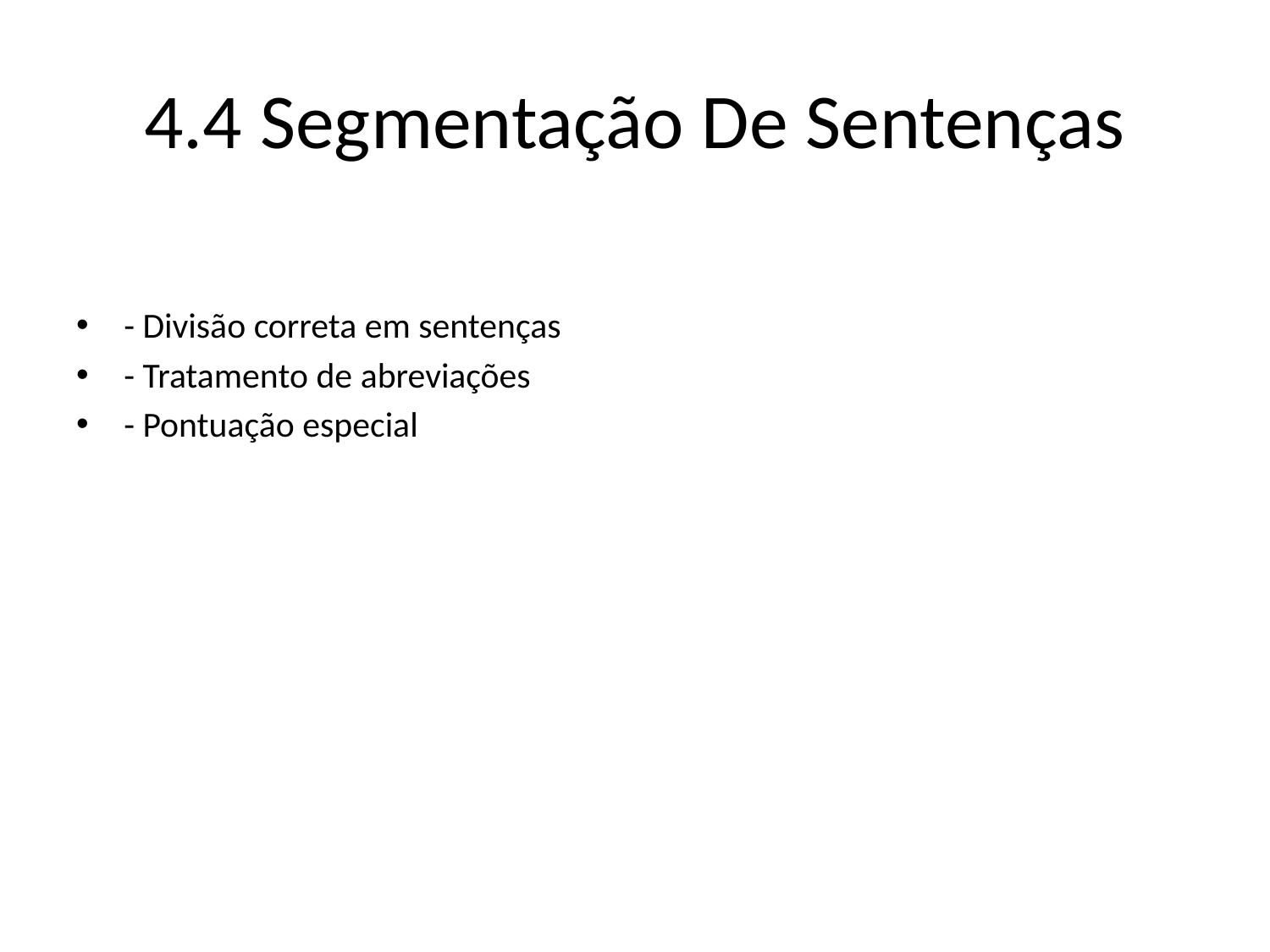

# 4.4 Segmentação De Sentenças

- Divisão correta em sentenças
- Tratamento de abreviações
- Pontuação especial